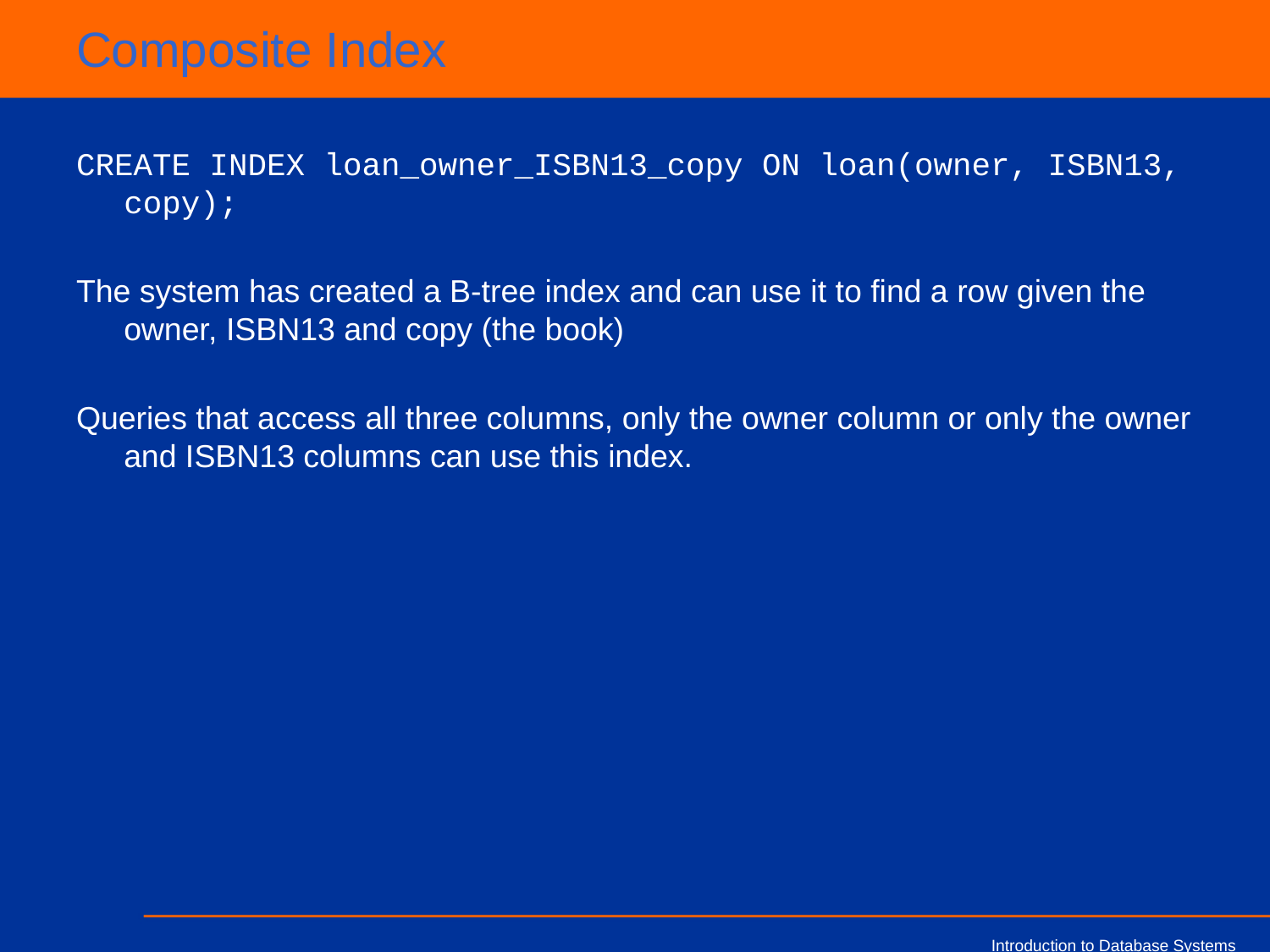

# Composite Index
CREATE INDEX loan_owner_ISBN13_copy ON loan(owner, ISBN13, copy);

The system has created a B-tree index and can use it to find a row given the owner, ISBN13 and copy (the book)

Queries that access all three columns, only the owner column or only the owner and ISBN13 columns can use this index.

Introduction to Database Systems